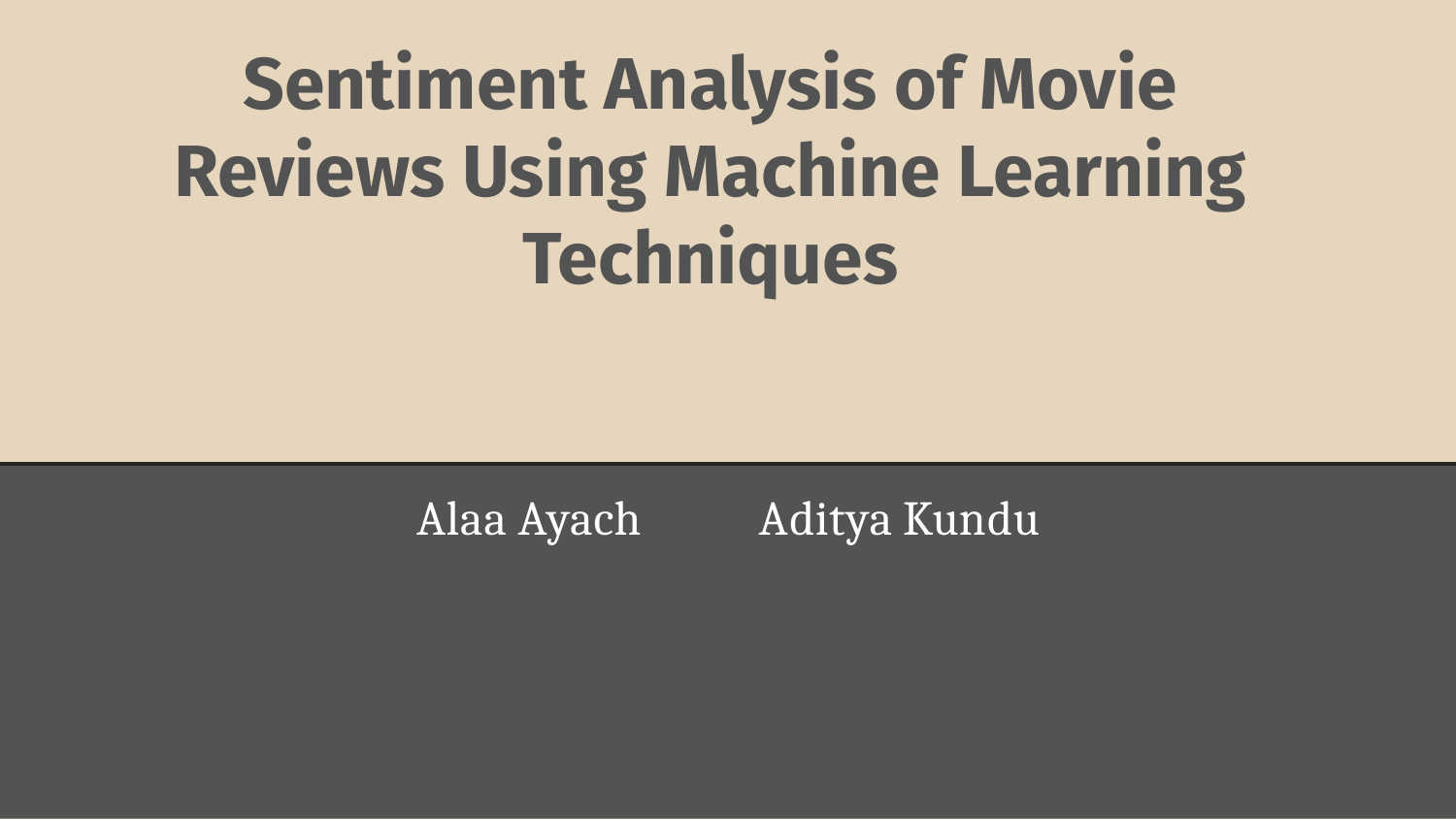

# Sentiment Analysis of Movie Reviews Using Machine Learning Techniques
Alaa Ayach           Aditya Kundu